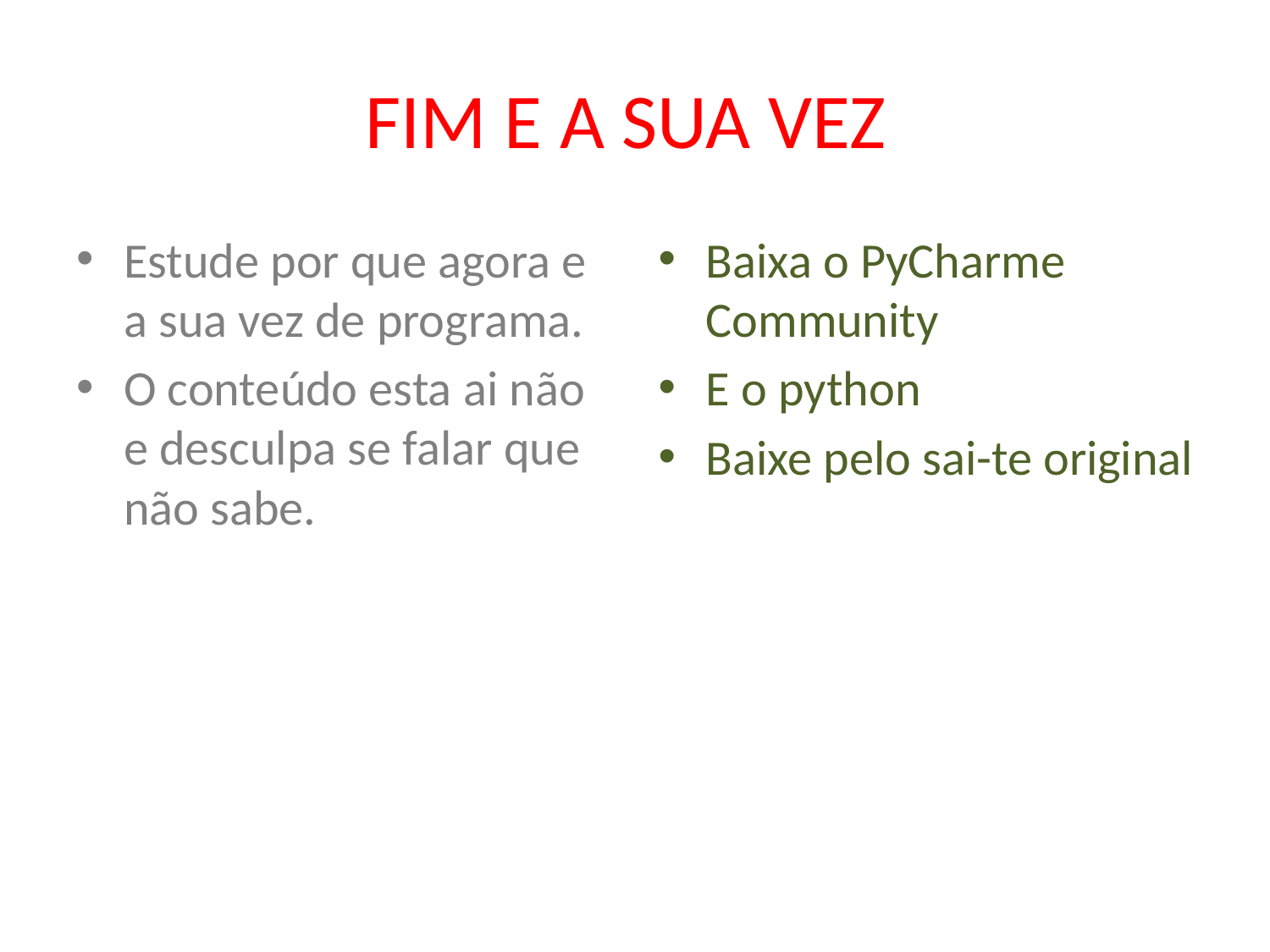

# FIM E A SUA VEZ
Estude por que agora e a sua vez de programa.
O conteúdo esta ai não e desculpa se falar que não sabe.
Baixa o PyCharme Community
E o python
Baixe pelo sai-te original